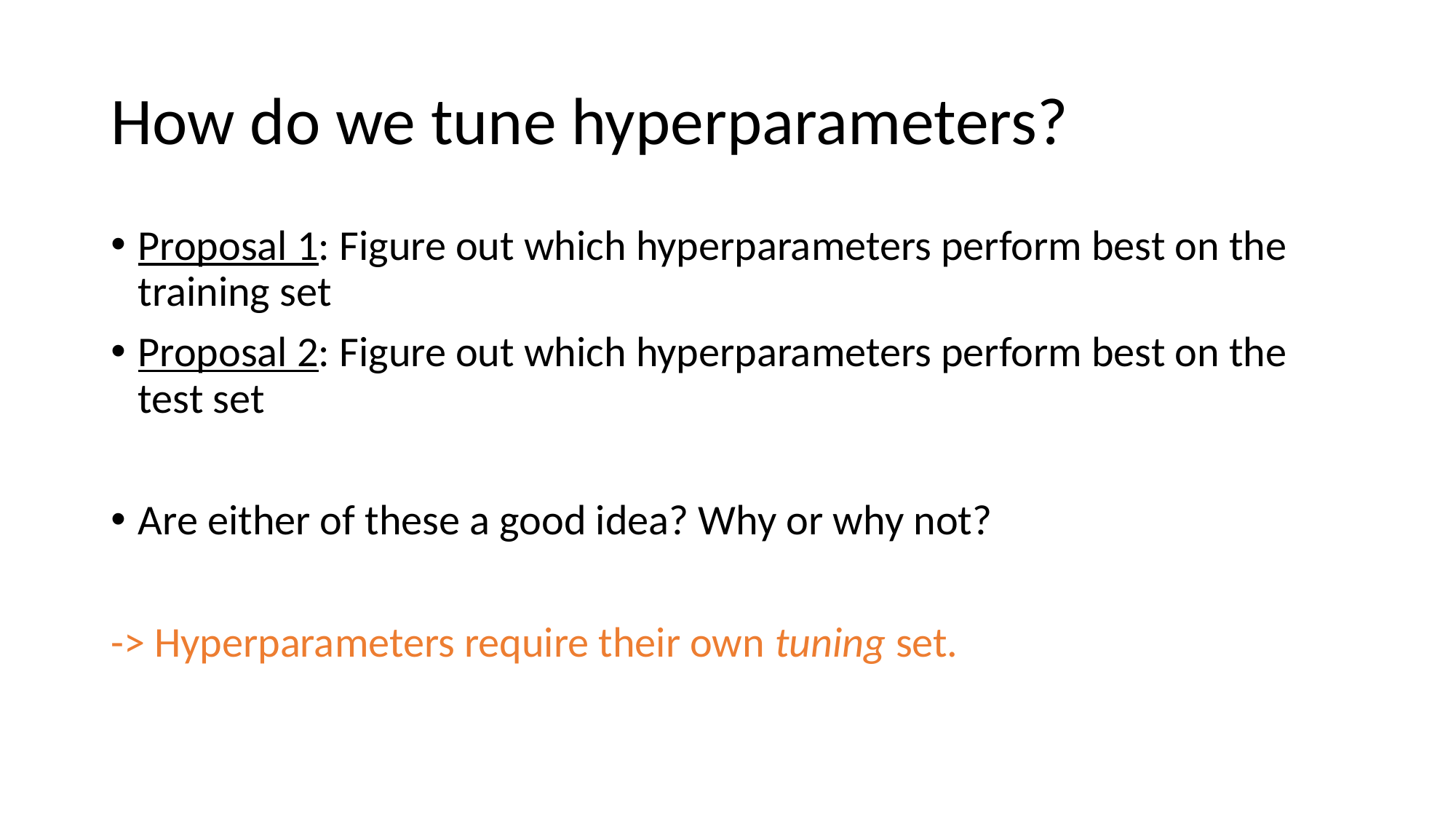

# How do we tune hyperparameters?
Proposal 1: Figure out which hyperparameters perform best on the training set
Proposal 2: Figure out which hyperparameters perform best on the test set

Are either of these a good idea? Why or why not?

-> Hyperparameters require their own tuning set.